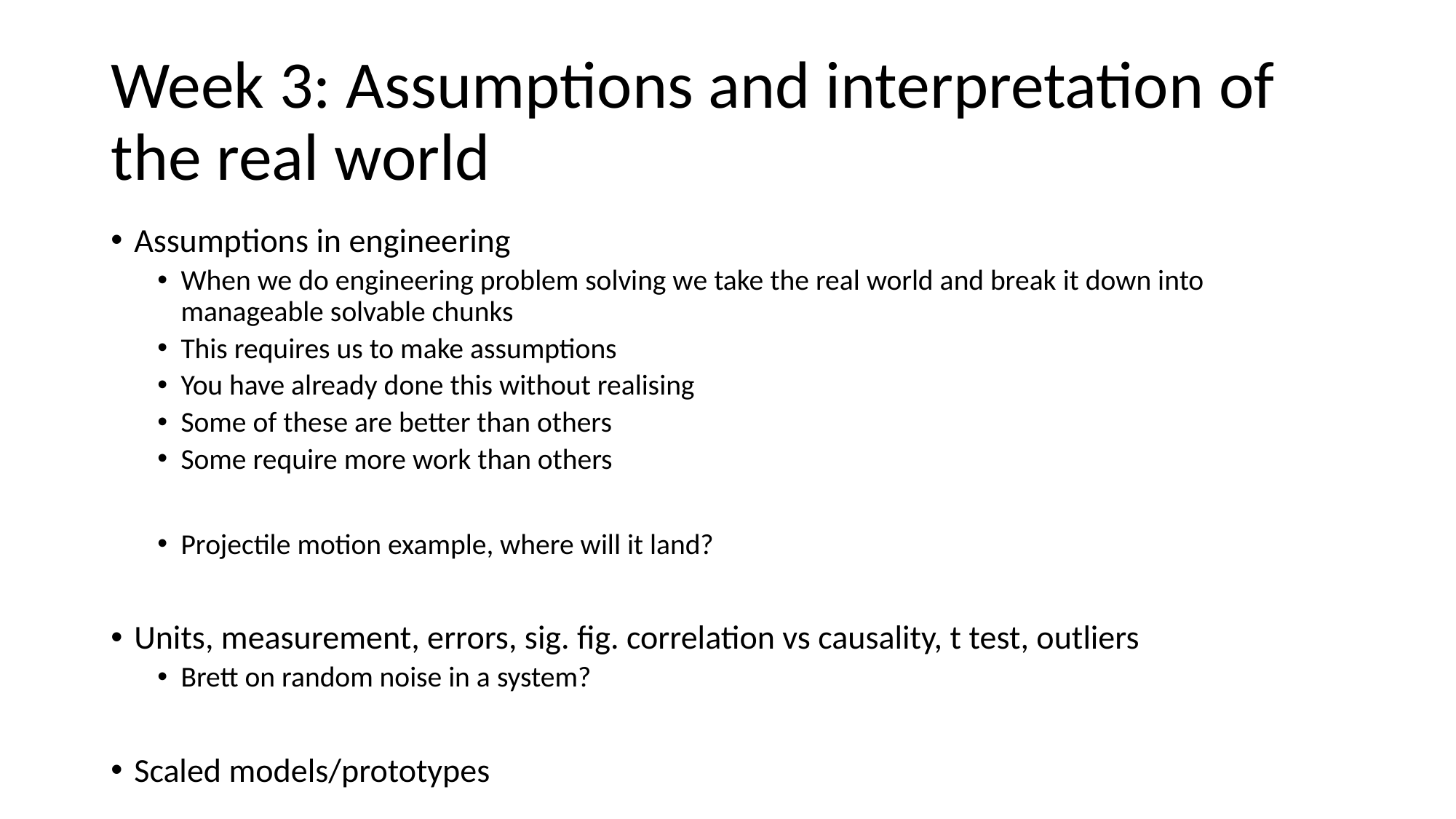

# Week 3: Assumptions and interpretation of the real world
Assumptions in engineering
When we do engineering problem solving we take the real world and break it down into manageable solvable chunks
This requires us to make assumptions
You have already done this without realising
Some of these are better than others
Some require more work than others

Projectile motion example, where will it land?

Units, measurement, errors, sig. fig. correlation vs causality, t test, outliers
Brett on random noise in a system?

Scaled models/prototypes